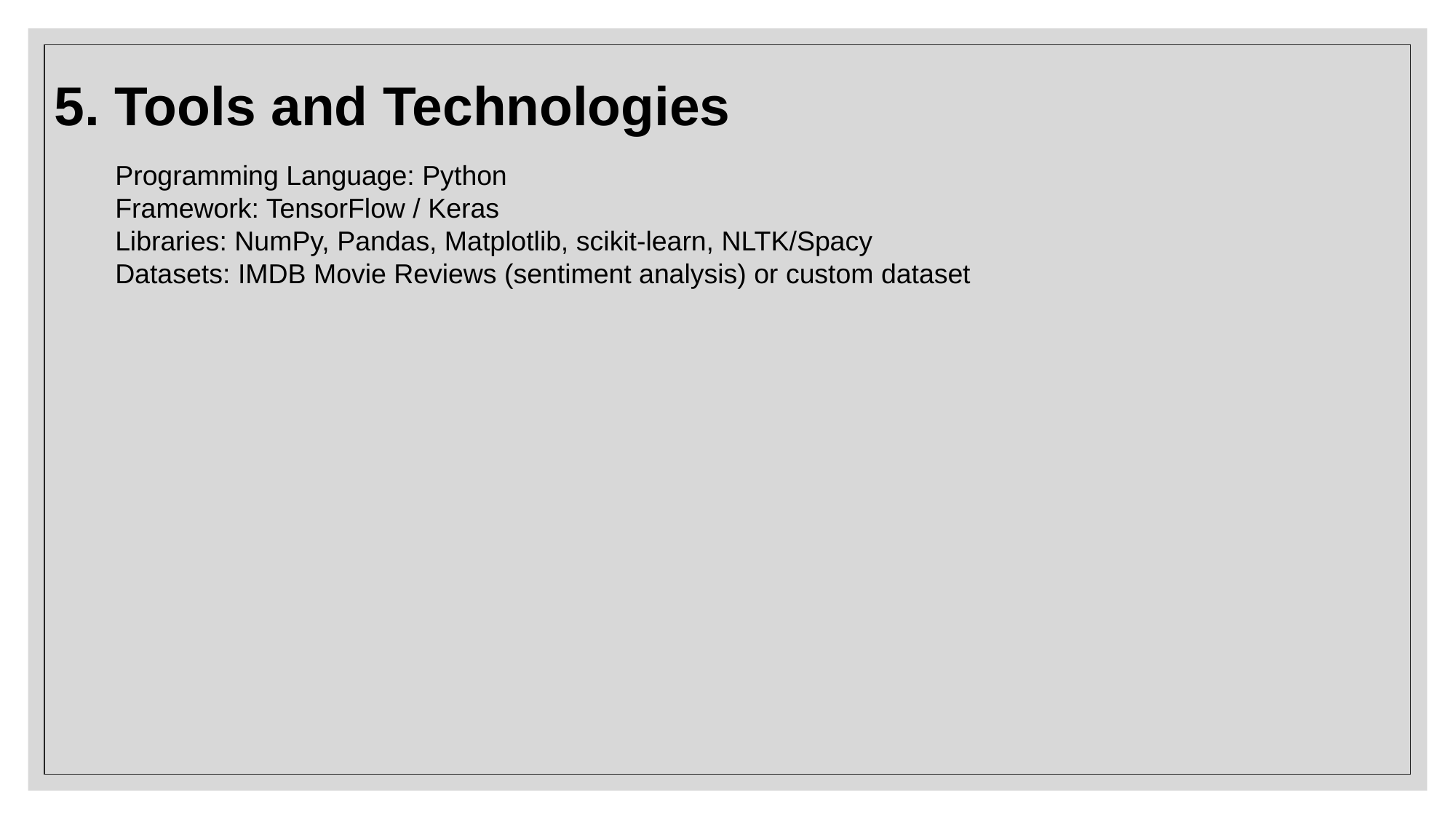

5. Tools and Technologies
Programming Language: Python
Framework: TensorFlow / Keras
Libraries: NumPy, Pandas, Matplotlib, scikit-learn, NLTK/Spacy
Datasets: IMDB Movie Reviews (sentiment analysis) or custom dataset